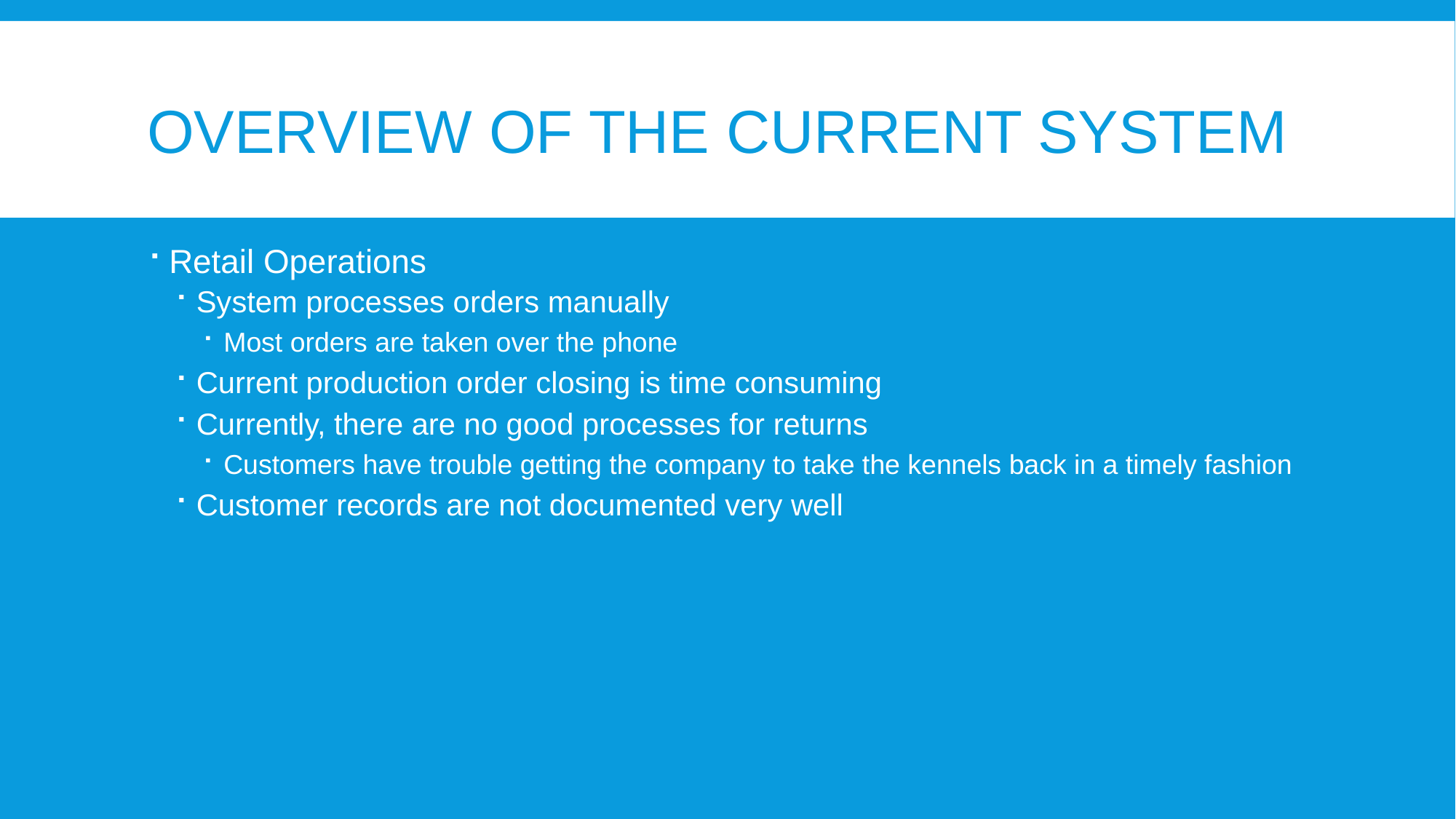

# Overview of the Current System
Retail Operations
System processes orders manually
Most orders are taken over the phone
Current production order closing is time consuming
Currently, there are no good processes for returns
Customers have trouble getting the company to take the kennels back in a timely fashion
Customer records are not documented very well